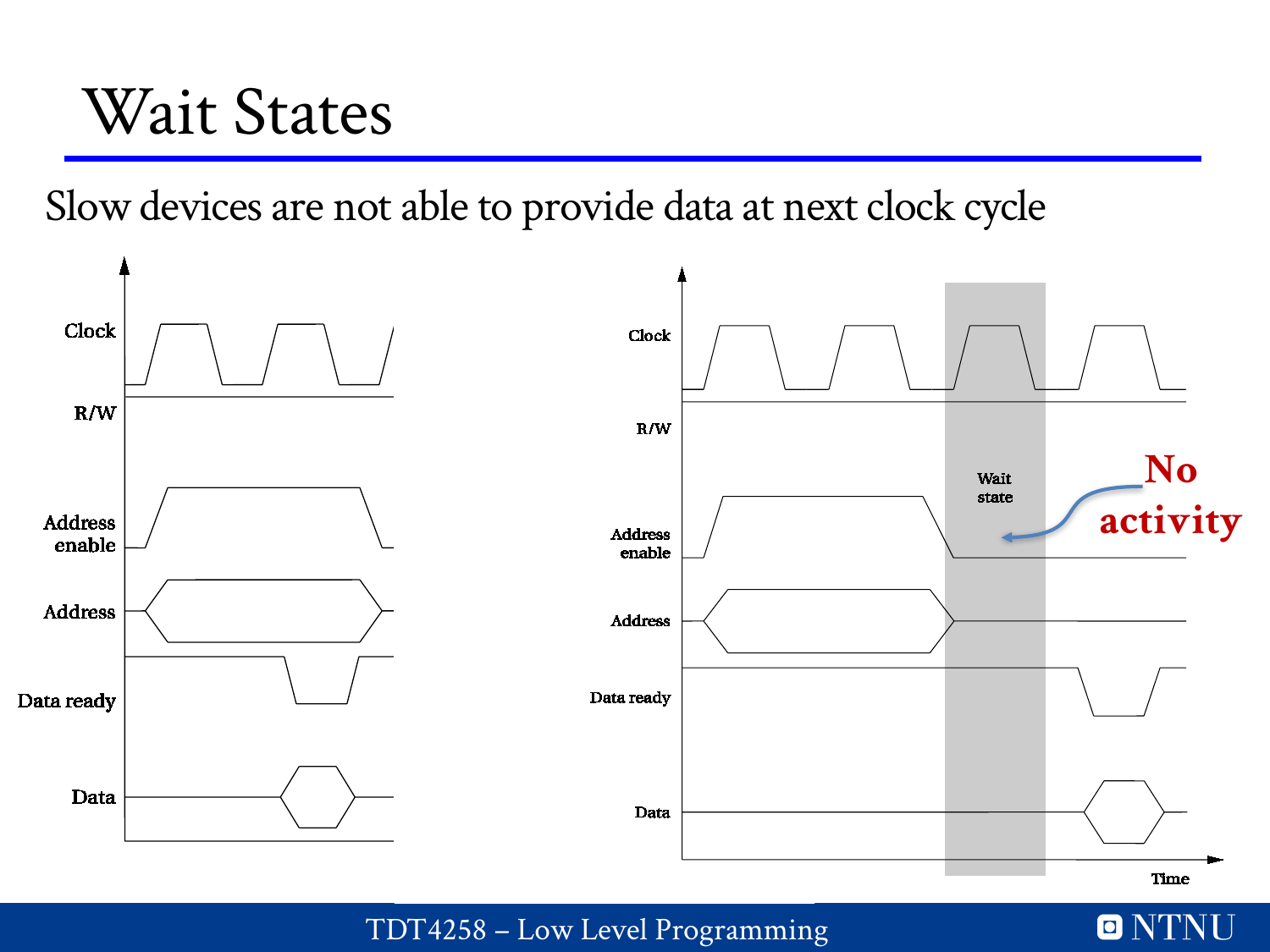

Wait States
Slow devices are not able to provide data at next clock cycle

No activity